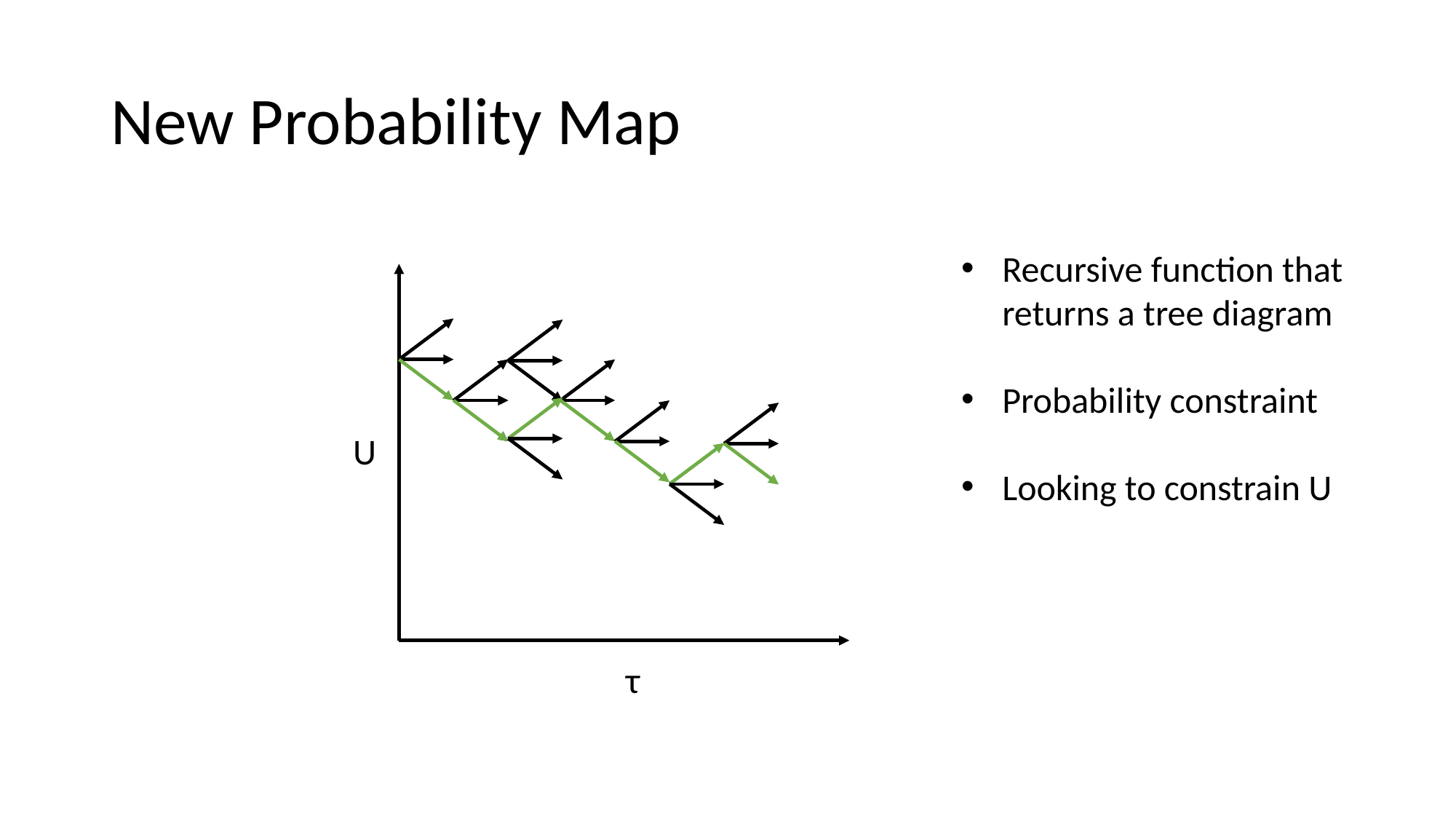

# New Probability Map
Recursive function that returns a tree diagram

Probability constraint

Looking to constrain U
U
τ